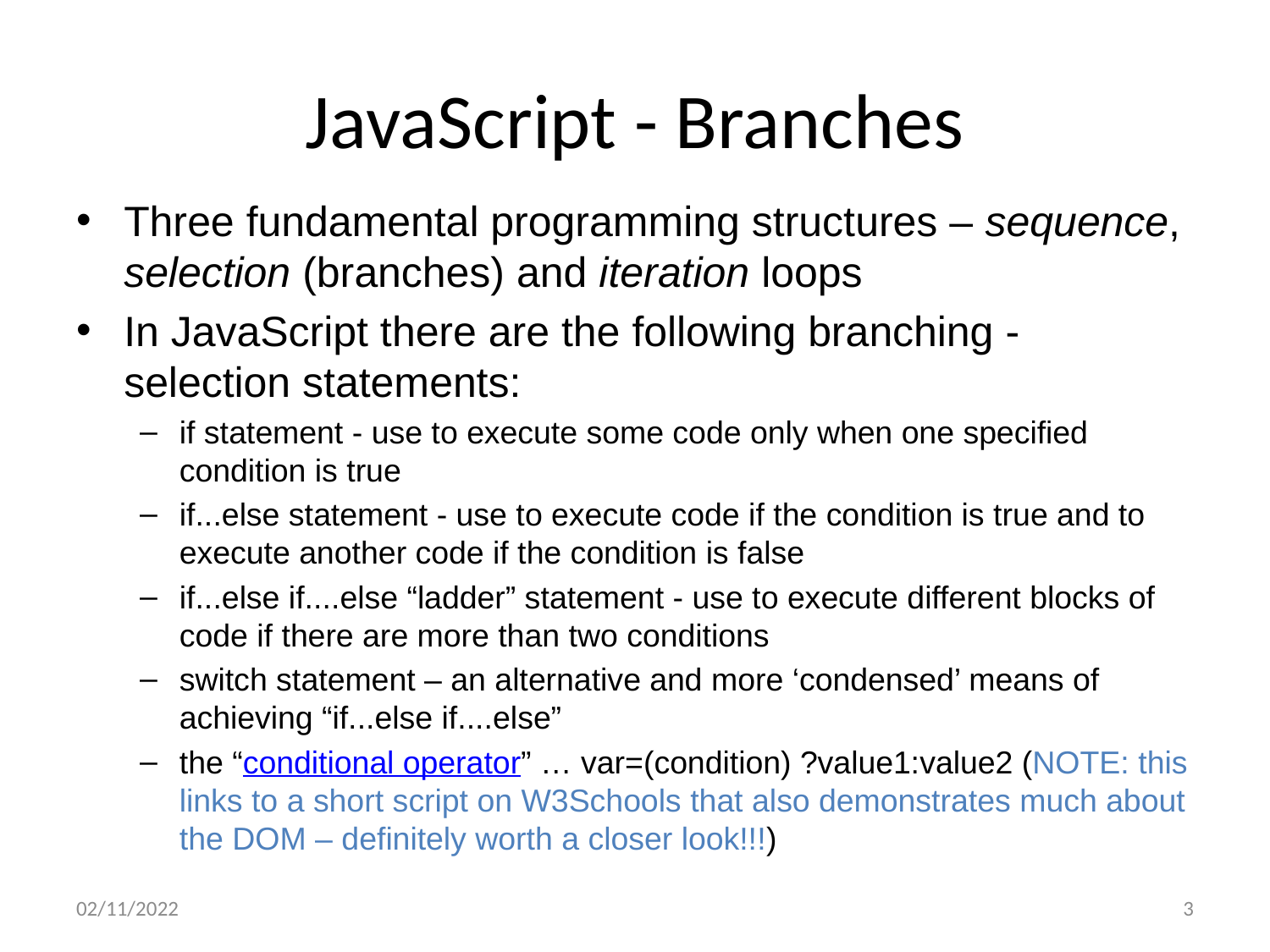

# JavaScript - Branches
Three fundamental programming structures – sequence, selection (branches) and iteration loops
In JavaScript there are the following branching - selection statements:
if statement - use to execute some code only when one specified condition is true
if...else statement - use to execute code if the condition is true and to execute another code if the condition is false
if...else if....else “ladder” statement - use to execute different blocks of code if there are more than two conditions
switch statement – an alternative and more ‘condensed’ means of achieving “if...else if....else”
the “conditional operator” … var=(condition) ?value1:value2 (NOTE: this links to a short script on W3Schools that also demonstrates much about the DOM – definitely worth a closer look!!!)

02/11/2022
3